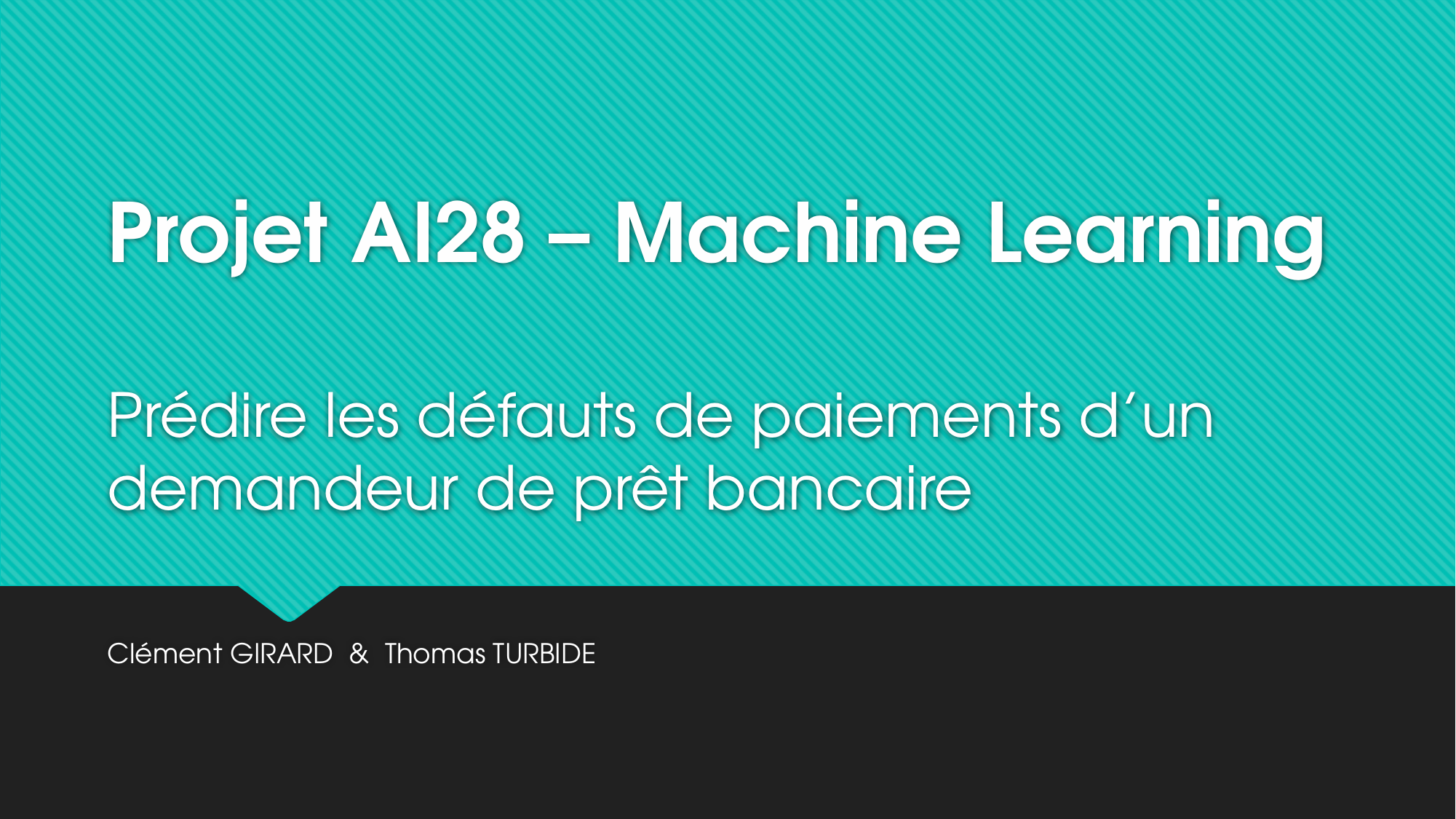

# Projet AI28 – Machine Learning Prédire les défauts de paiements d’un demandeur de prêt bancaire
Clément GIRARD  &  Thomas TURBIDE